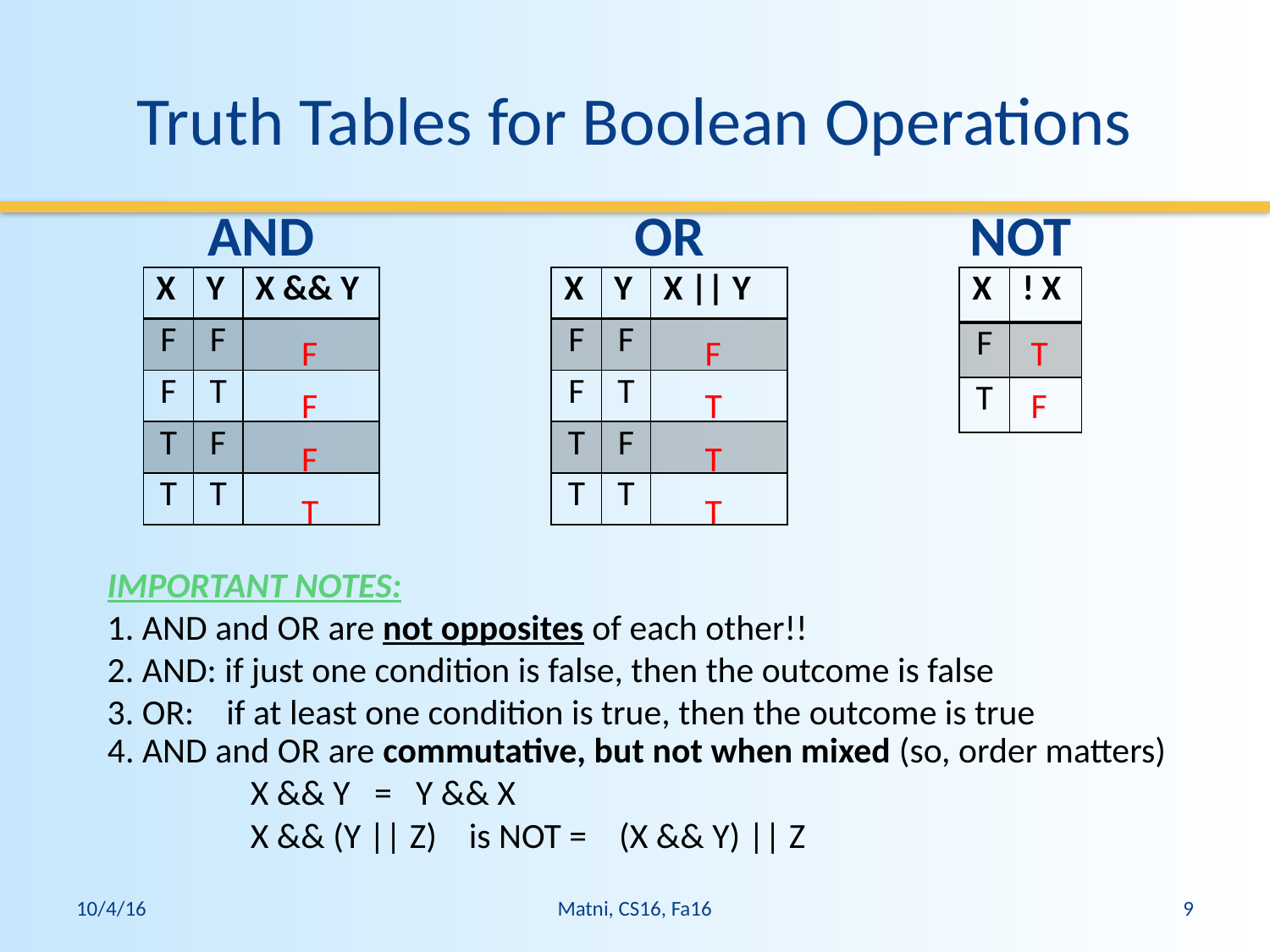

# Truth Tables for Boolean Operations
AND
OR
NOT
| X | Y | X && Y |
| --- | --- | --- |
| F | F |  |
| F | T |  |
| T | F |  |
| T | T |  |
| X | Y | X || Y |
| --- | --- | --- |
| F | F |  |
| F | T |  |
| T | F |  |
| T | T |  |
| X | ! X |
| --- | --- |
| F |  |
| T |  |
F
F
F
T
F
T
T
T
T
F
IMPORTANT NOTES:
1. AND and OR are not opposites of each other!!
2. AND: if just one condition is false, then the outcome is false
3. OR:    if at least one condition is true, then the outcome is true
4. AND and OR are commutative, but not when mixed (so, order matters)
	  X && Y   =   Y && X
	  X && (Y || Z)    is NOT =    (X && Y) || Z
10/4/16
Matni, CS16, Fa16
9